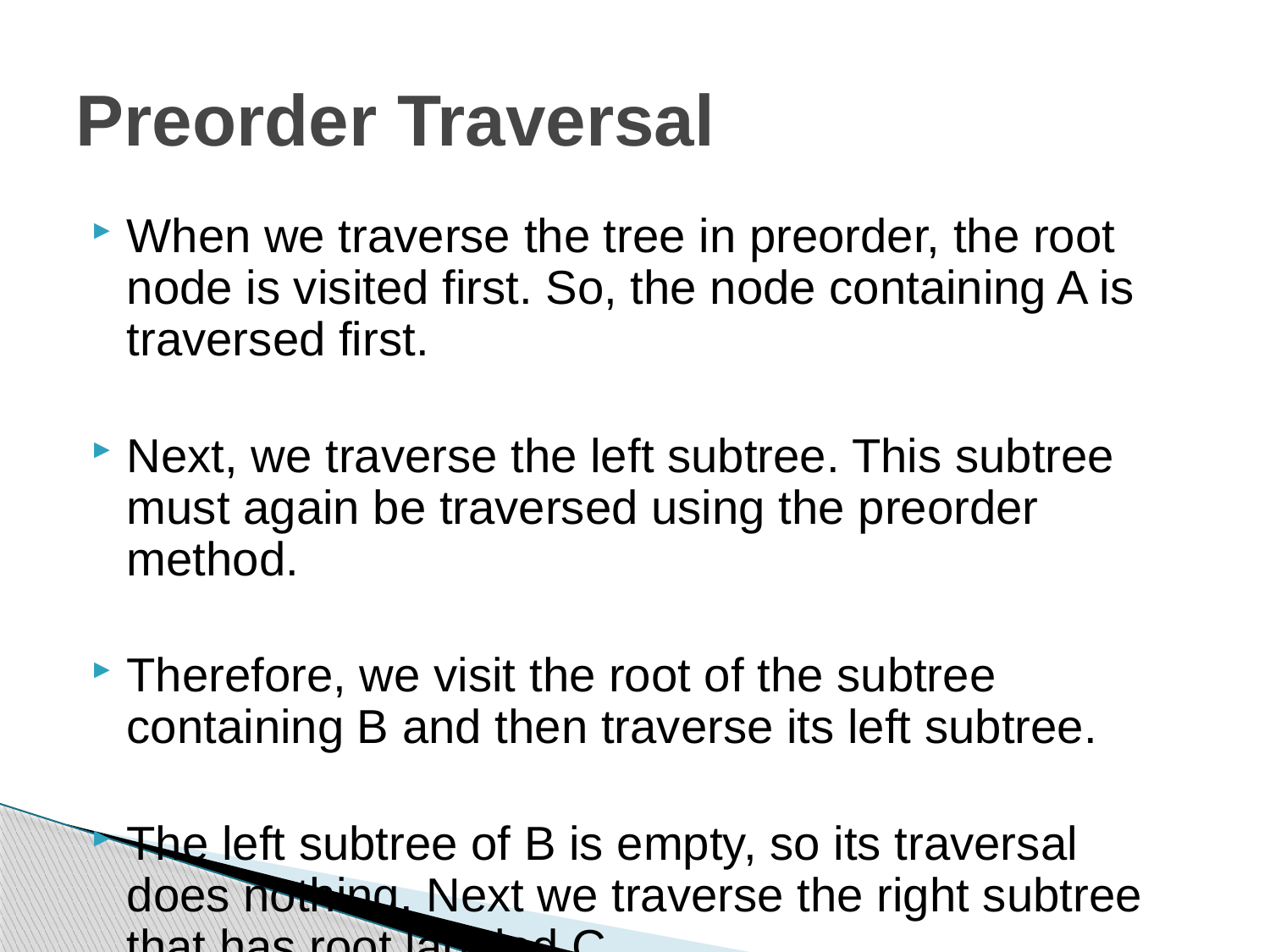

# Preorder Traversal
When we traverse the tree in preorder, the root node is visited first. So, the node containing A is traversed first.

Next, we traverse the left subtree. This subtree must again be traversed using the preorder method.

Therefore, we visit the root of the subtree containing B and then traverse its left subtree.

The left subtree of B is empty, so its traversal does nothing. Next we traverse the right subtree that has root labeled C.